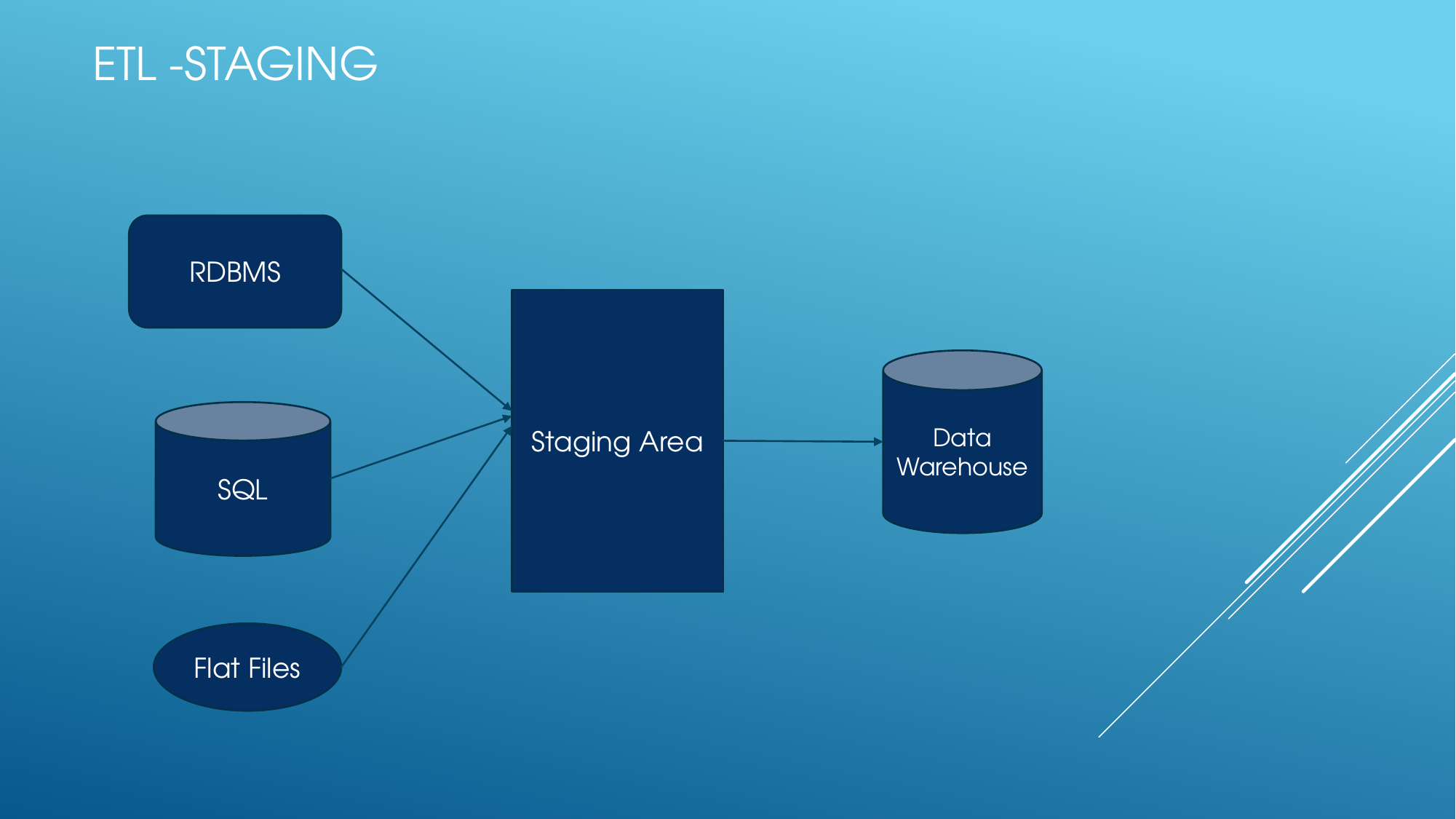

# ETL -STAGING

RDBMS
Staging Area
Data Warehouse
SQL
Flat Files